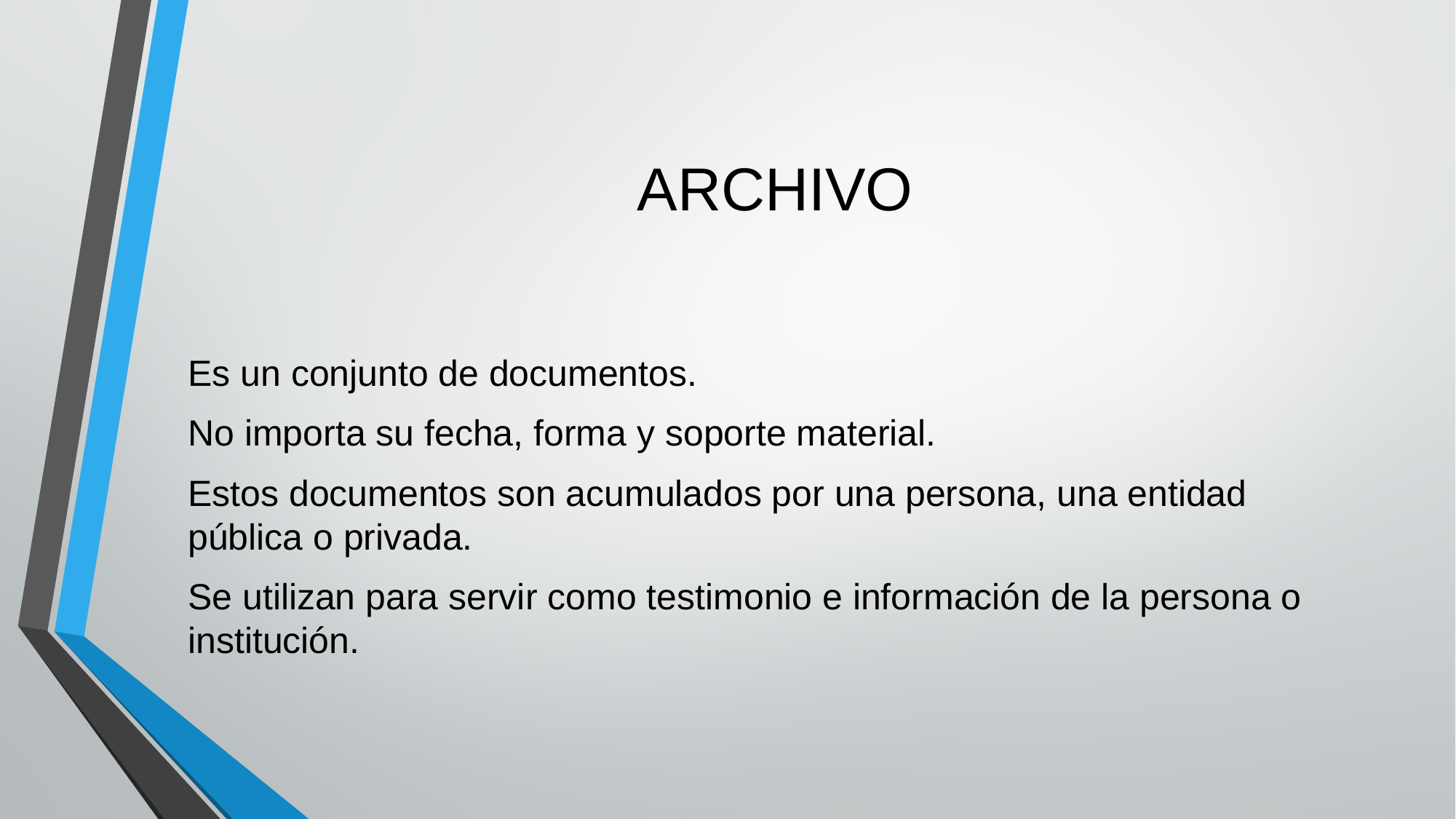

# ARCHIVO
Es un conjunto de documentos.
No importa su fecha, forma y soporte material.
Estos documentos son acumulados por una persona, una entidad pública o privada.
Se utilizan para servir como testimonio e información de la persona o institución.